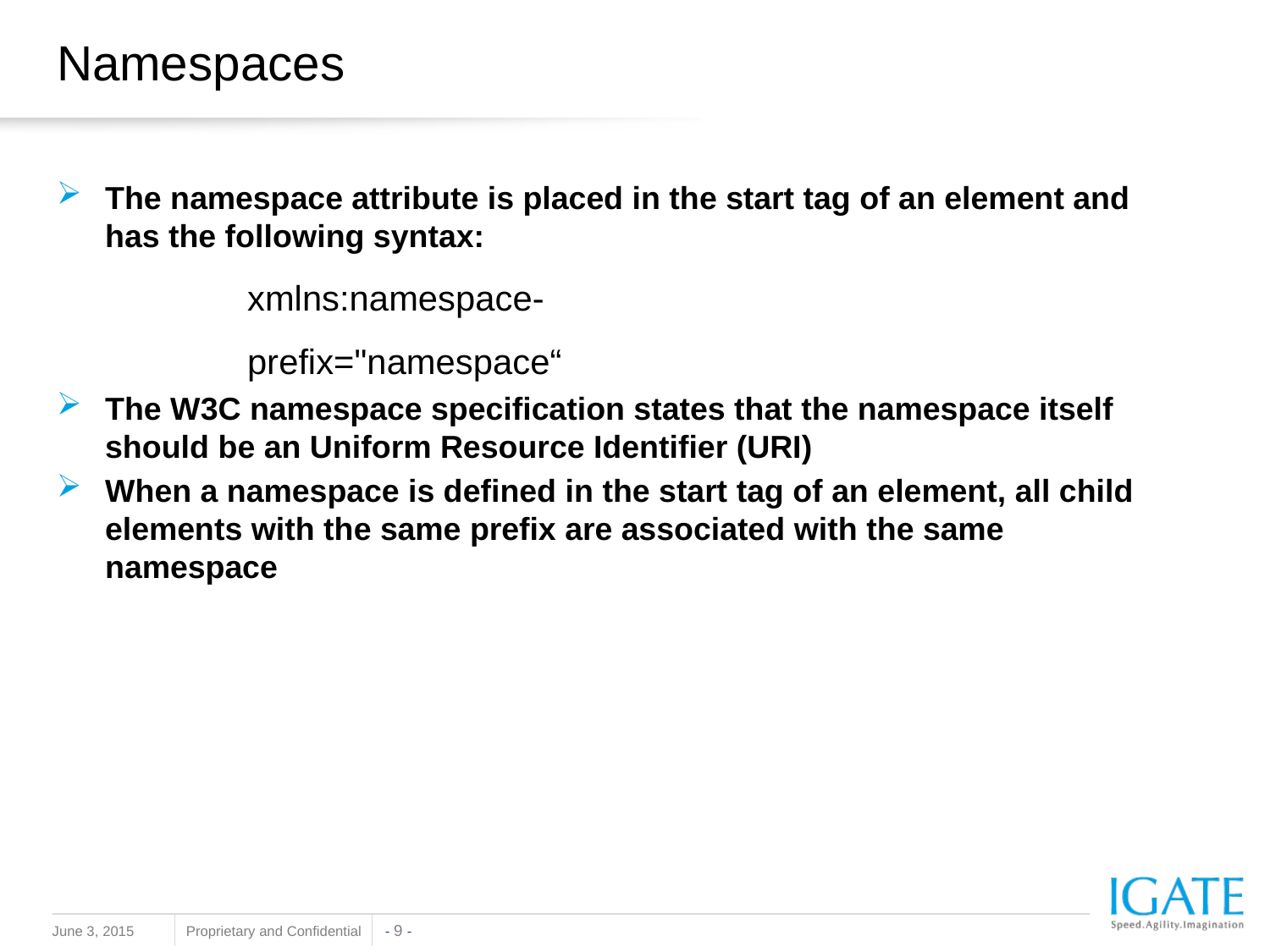

Namespaces
The namespace attribute is placed in the start tag of an element and has the following syntax:
		xmlns:namespace-
		prefix="namespace“
The W3C namespace specification states that the namespace itself should be an Uniform Resource Identifier (URI)
When a namespace is defined in the start tag of an element, all child elements with the same prefix are associated with the same namespace